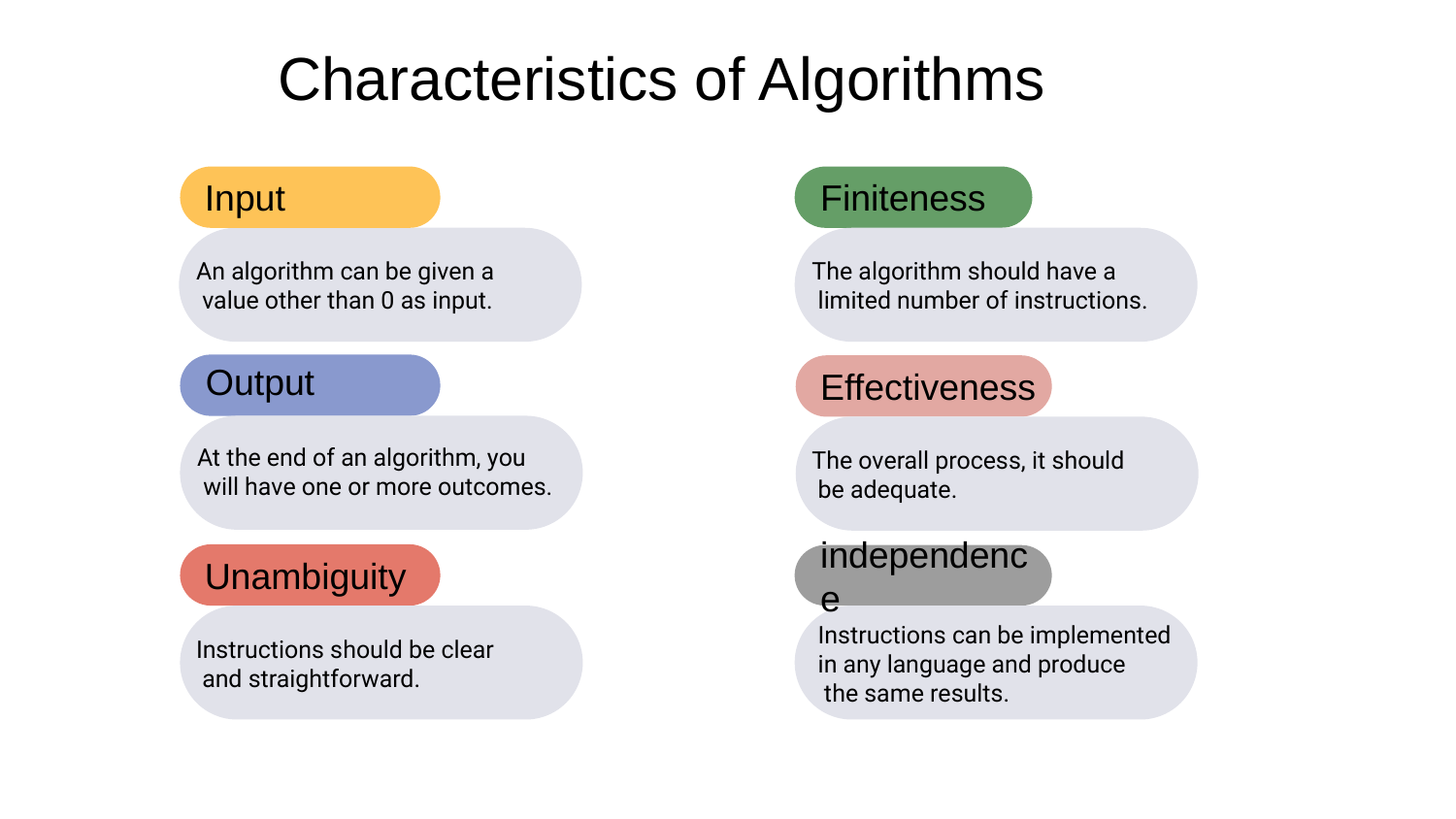

# Characteristics of Algorithms

Input
   An algorithm can be given a
    value other than 0 as input.
Finiteness
   The algorithm should have a
    limited number of instructions.

Output
   At the end of an algorithm, you
    will have one or more outcomes.
Effectiveness
   The overall process, it should
    be adequate.

Unambiguity
   Instructions should be clear
    and straightforward.
independence
    Instructions can be implemented
    in any language and produce
     the same results.